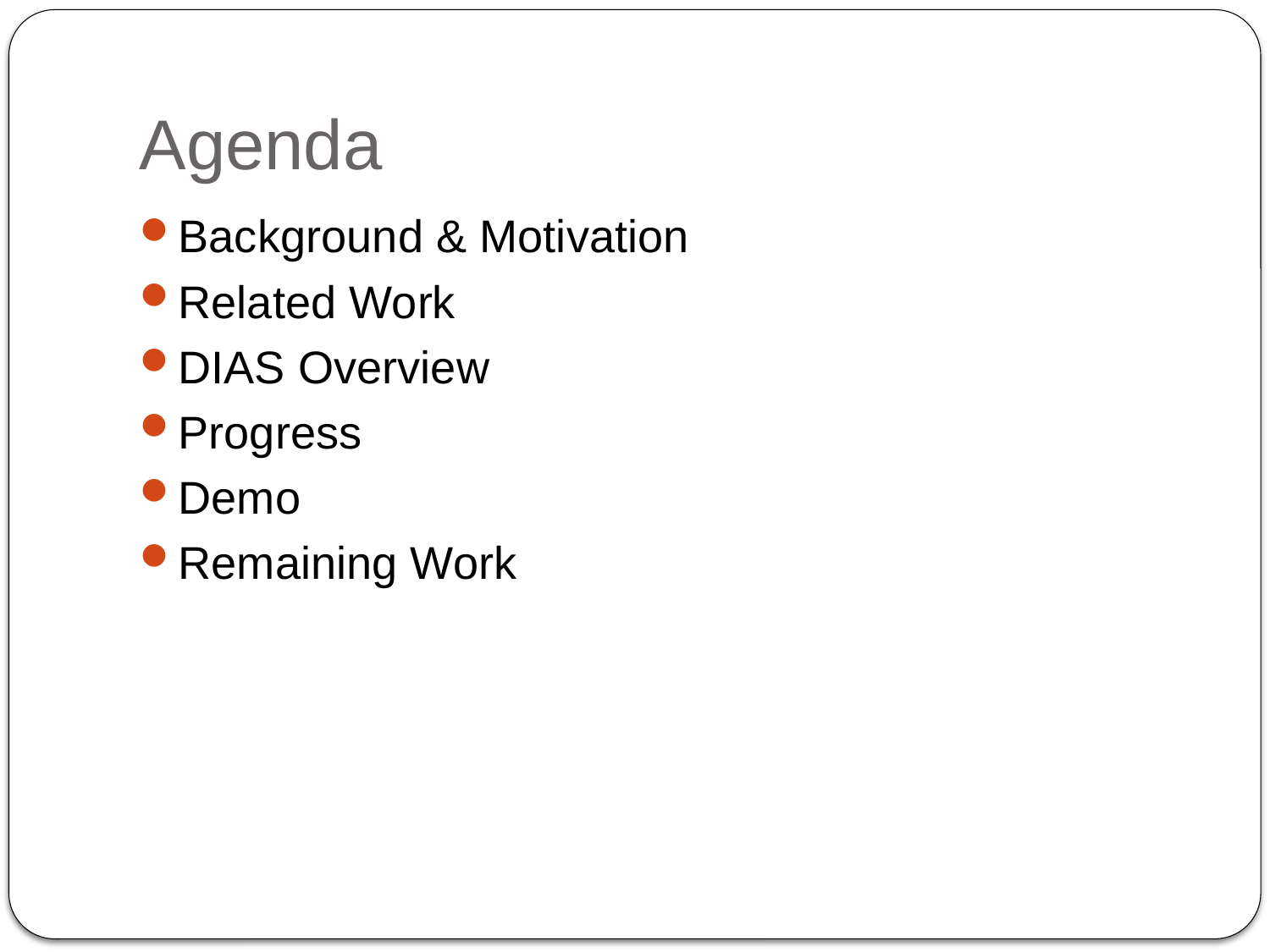

# Agenda
Background & Motivation
Related Work
DIAS Overview
Progress
Demo
Remaining Work